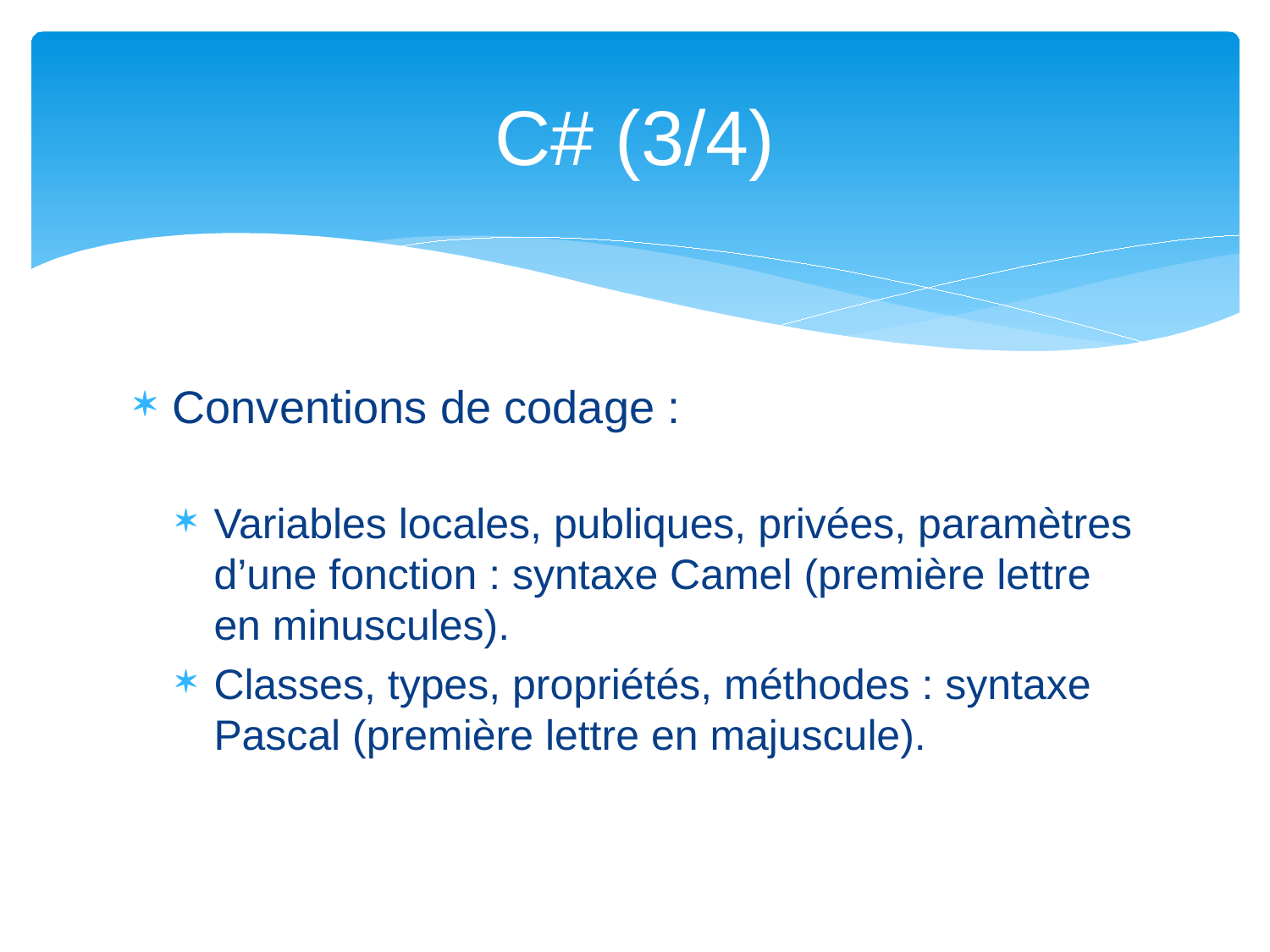

# C# (3/4)
Conventions de codage :
Variables locales, publiques, privées, paramètres d’une fonction : syntaxe Camel (première lettre en minuscules).
Classes, types, propriétés, méthodes : syntaxe Pascal (première lettre en majuscule).